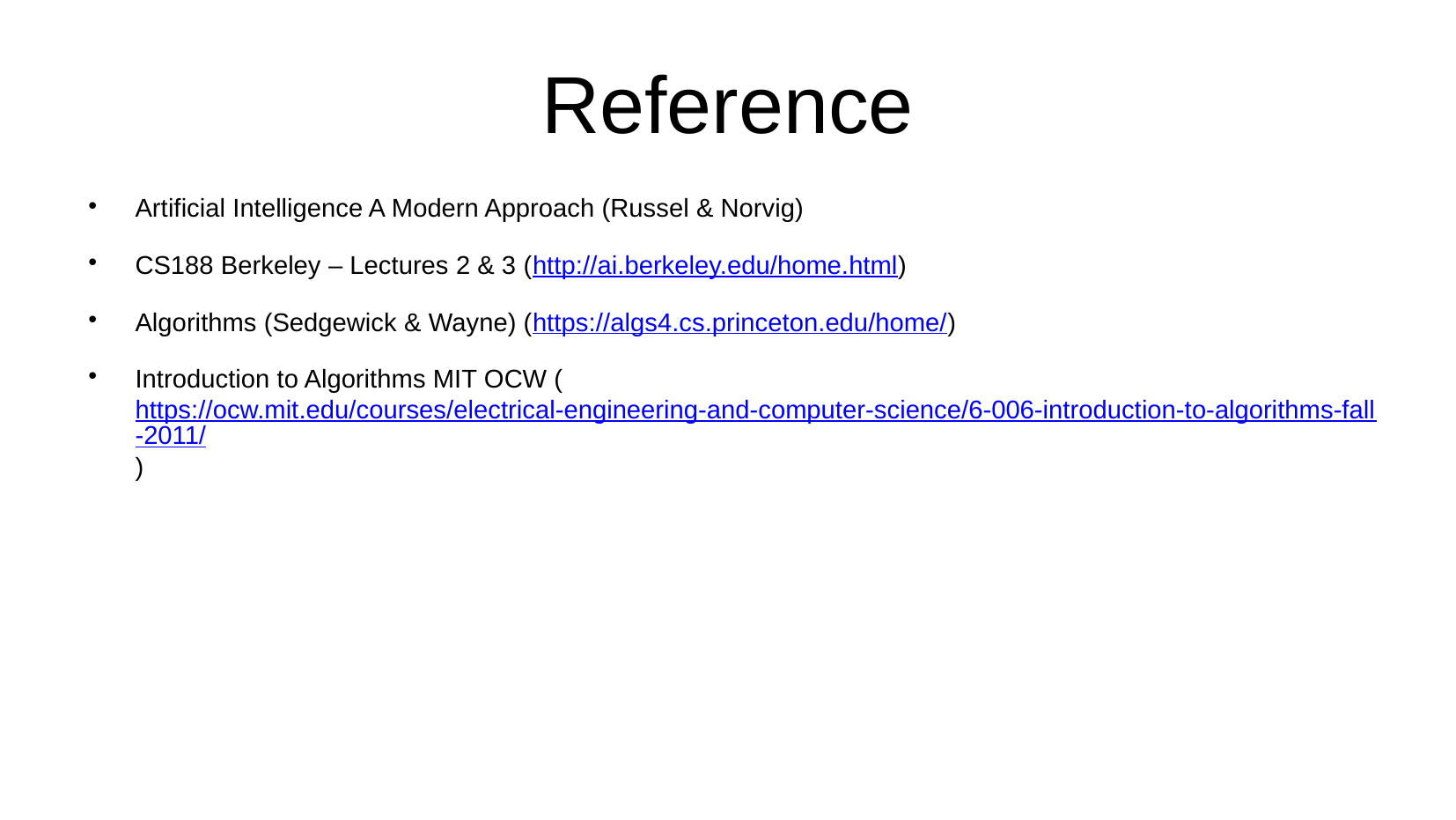

Reference
Artificial Intelligence A Modern Approach (Russel & Norvig)
CS188 Berkeley – Lectures 2 & 3 (http://ai.berkeley.edu/home.html)
Algorithms (Sedgewick & Wayne) (https://algs4.cs.princeton.edu/home/)
Introduction to Algorithms MIT OCW (https://ocw.mit.edu/courses/electrical-engineering-and-computer-science/6-006-introduction-to-algorithms-fall-2011/)